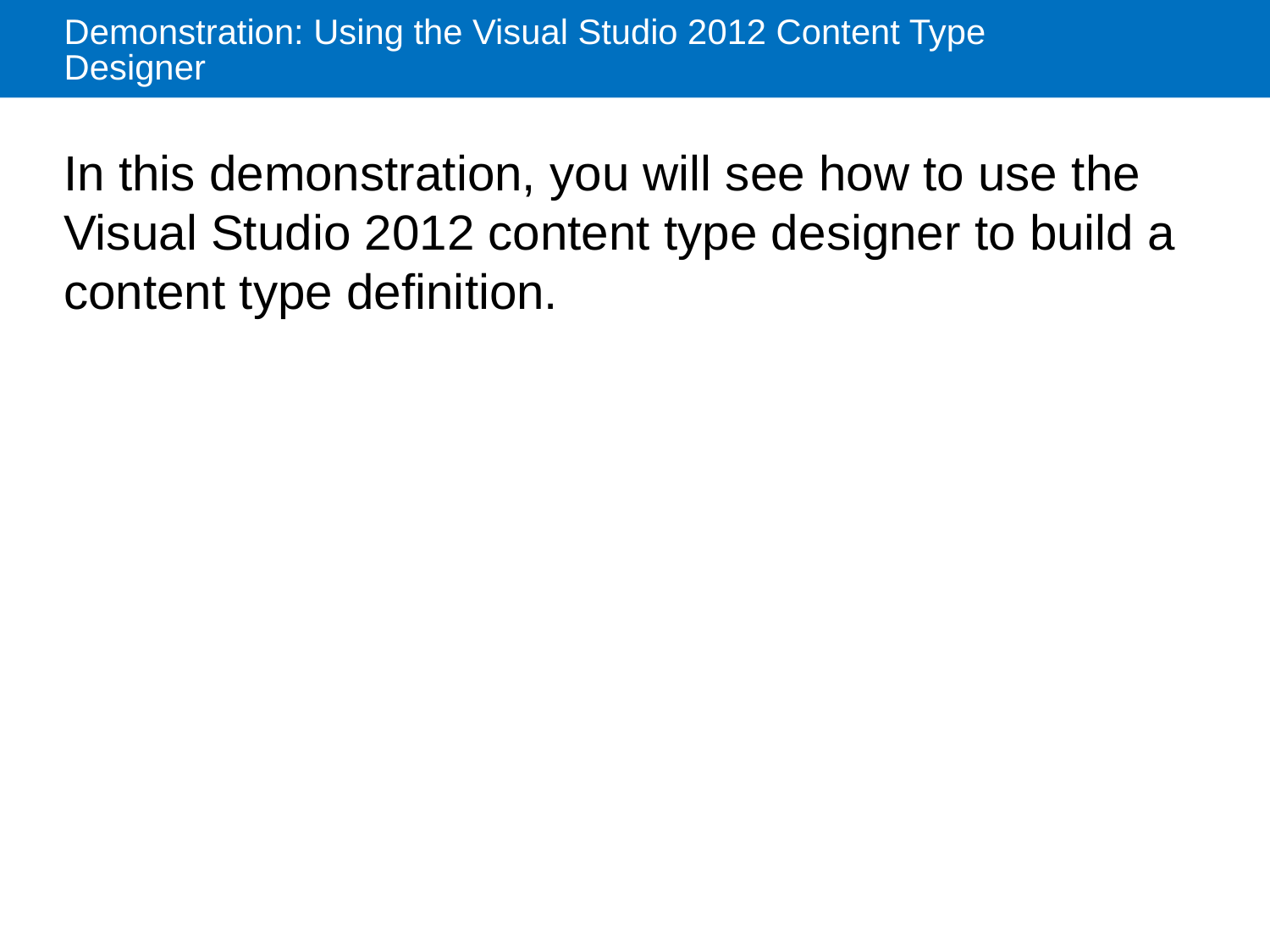

# Demonstration: Using the Visual Studio 2012 Content Type Designer
In this demonstration, you will see how to use the Visual Studio 2012 content type designer to build a content type definition.